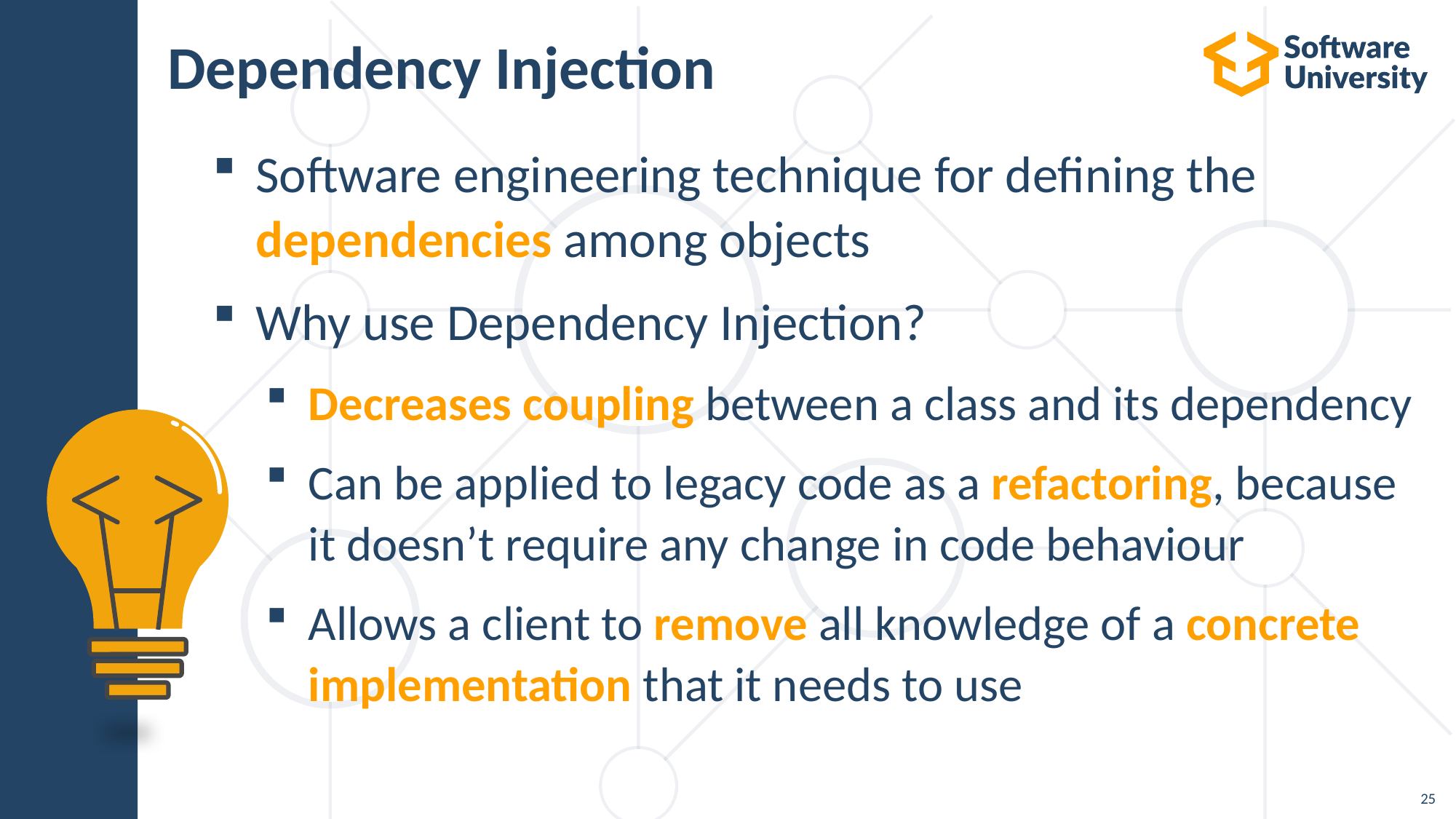

# Dependency Injection
Software engineering technique for defining the dependencies among objects
Why use Dependency Injection?
Decreases coupling between a class and its dependency
Can be applied to legacy code as a refactoring, because it doesn’t require any change in code behaviour
Allows a client to remove all knowledge of a concrete implementation that it needs to use
25